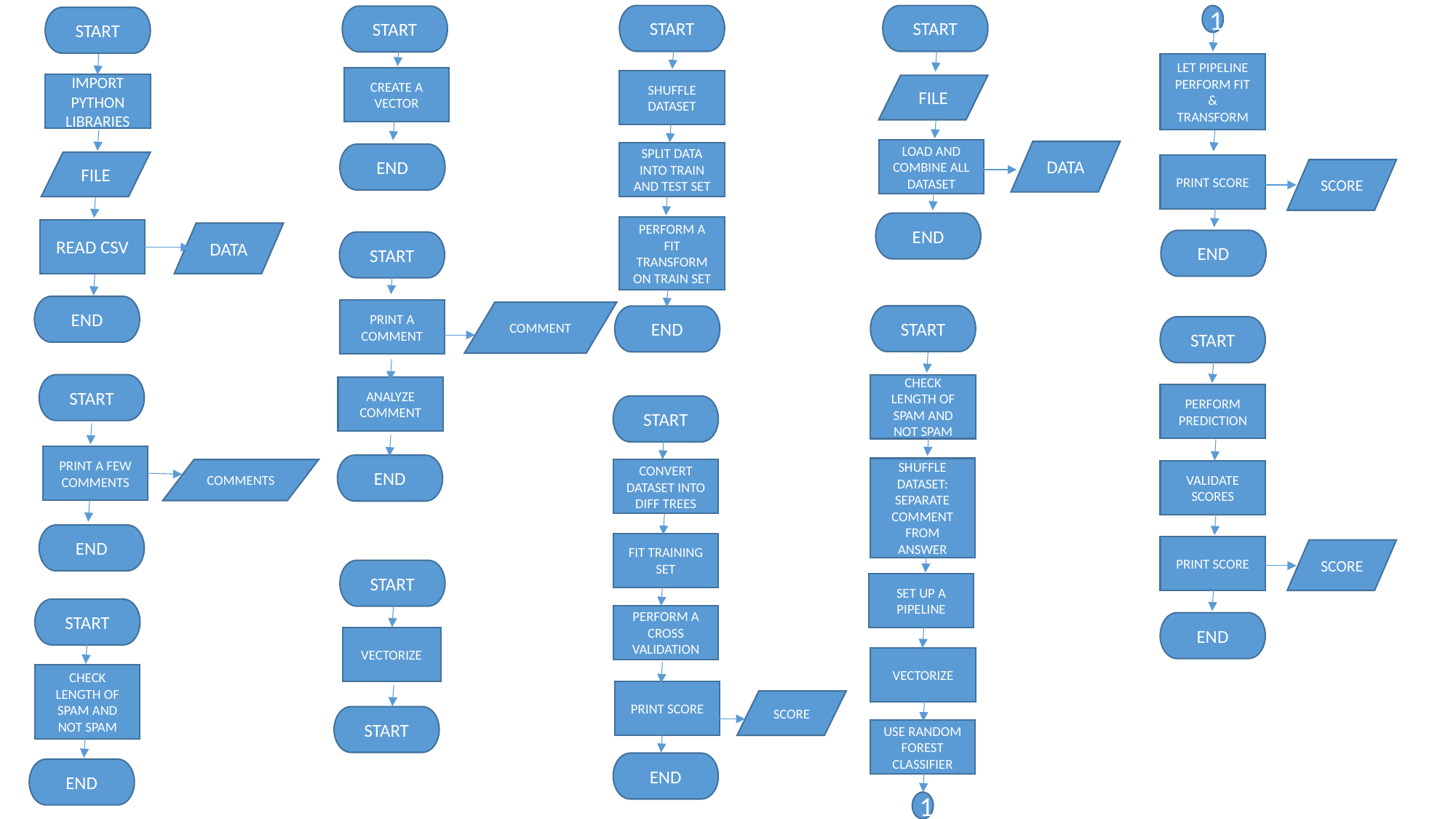

START
START
1
START
START
LET PIPELINE PERFORM FIT & TRANSFORM
CREATE A VECTOR
SHUFFLE DATASET
IMPORT PYTHON LIBRARIES
FILE
LOAD AND COMBINE ALL DATASET
DATA
SPLIT DATA INTO TRAIN AND TEST SET
END
FILE
PRINT SCORE
SCORE
END
PERFORM A FIT TRANSFORM ON TRAIN SET
READ CSV
DATA
END
START
END
PRINT A COMMENT
COMMENT
START
END
START
CHECK LENGTH OF SPAM AND NOT SPAM
START
ANALYZE COMMENT
PERFORM PREDICTION
START
PRINT A FEW COMMENTS
END
SHUFFLE DATASET: SEPARATE COMMENT FROM ANSWER
COMMENTS
CONVERT DATASET INTO DIFF TREES
VALIDATE SCORES
END
FIT TRAINING SET
PRINT SCORE
SCORE
START
SET UP A PIPELINE
START
PERFORM A CROSS VALIDATION
END
VECTORIZE
VECTORIZE
CHECK LENGTH OF SPAM AND NOT SPAM
PRINT SCORE
SCORE
START
USE RANDOM FOREST CLASSIFIER
END
END
1